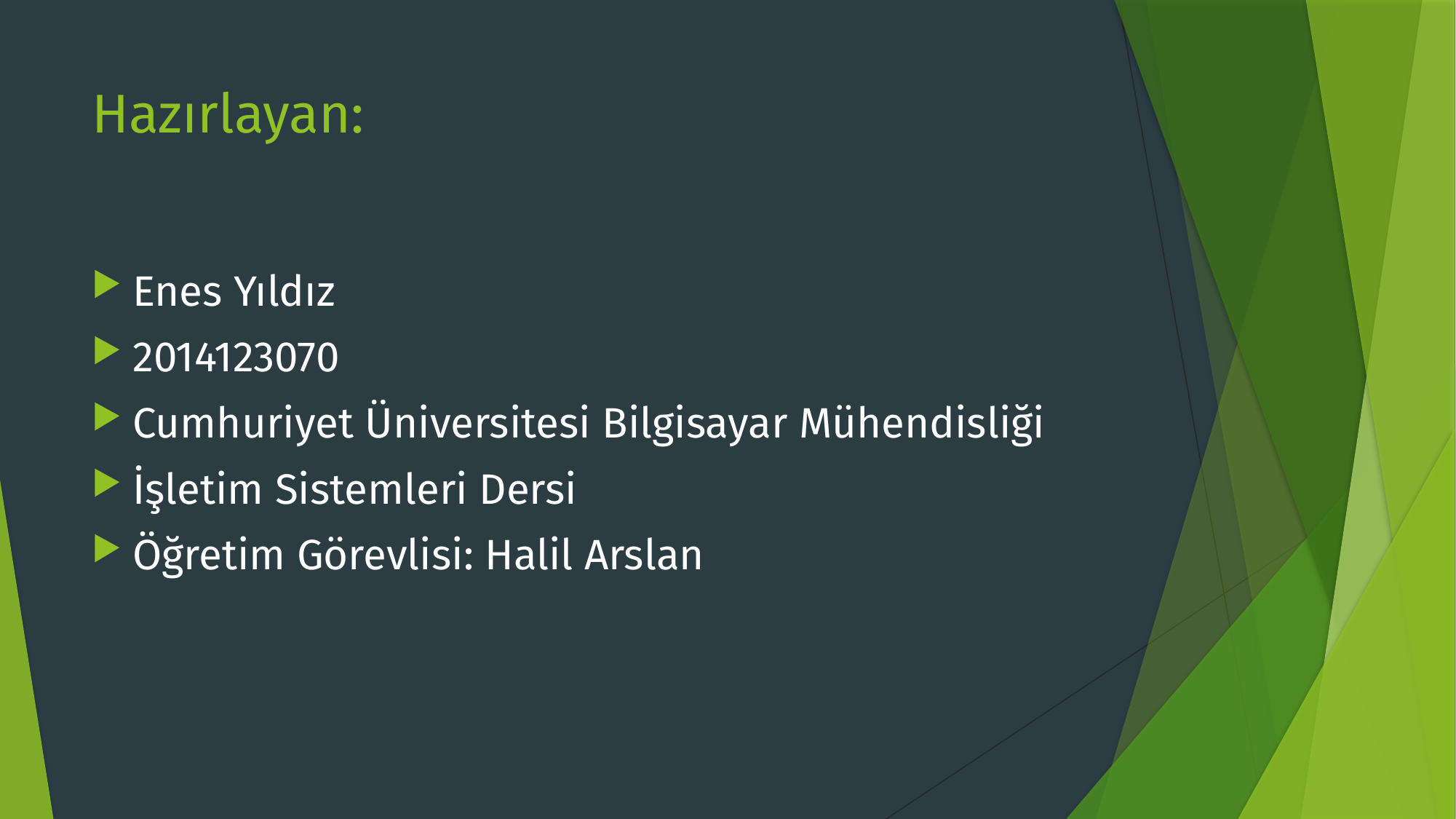

# Hazırlayan:
Enes Yıldız
2014123070
Cumhuriyet Üniversitesi Bilgisayar Mühendisliği
İşletim Sistemleri Dersi
Öğretim Görevlisi: Halil Arslan